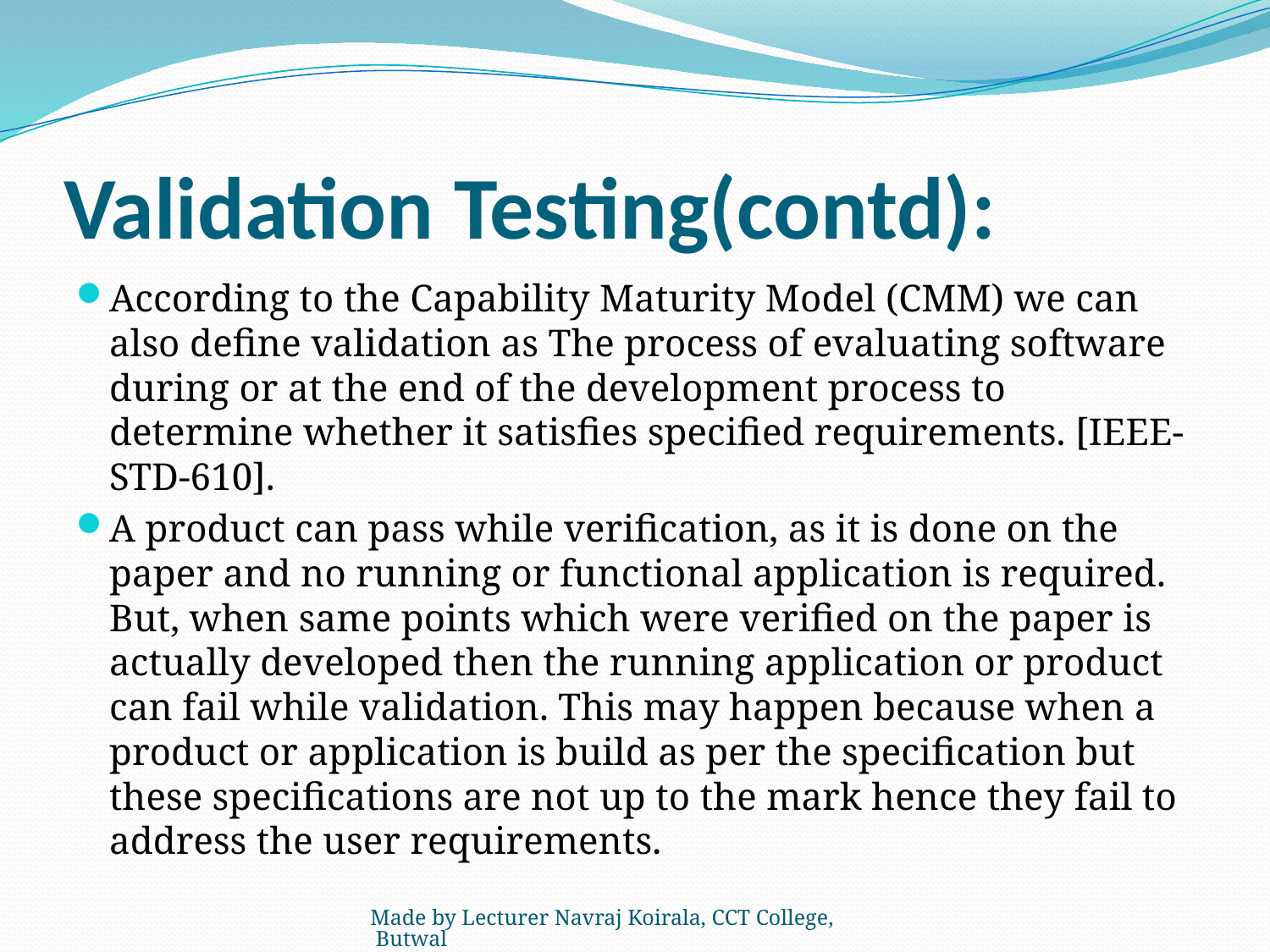

# Validation Testing(contd):
According to the Capability Maturity Model (CMM) we can also define validation as The process of evaluating software during or at the end of the development process to determine whether it satisfies specified requirements. [IEEE-STD-610].
A product can pass while verification, as it is done on the paper and no running or functional application is required. But, when same points which were verified on the paper is actually developed then the running application or product can fail while validation. This may happen because when a product or application is build as per the specification but these specifications are not up to the mark hence they fail to address the user requirements.

Made by Lecturer Navraj Koirala, CCT College, Butwal